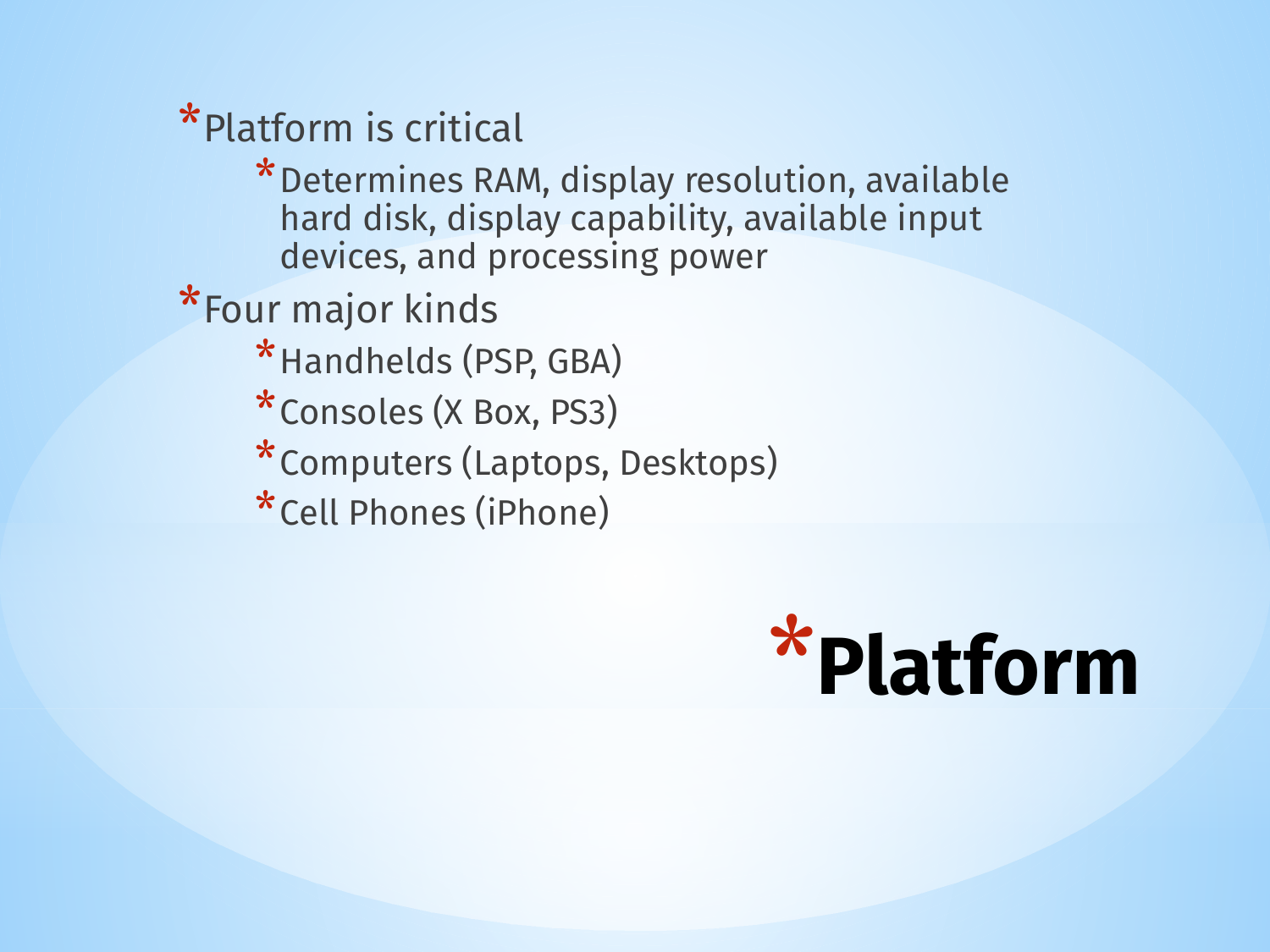

Platform is critical
Determines RAM, display resolution, available hard disk, display capability, available input devices, and processing power
Four major kinds
Handhelds (PSP, GBA)
Consoles (X Box, PS3)
Computers (Laptops, Desktops)
Cell Phones (iPhone)
# Platform